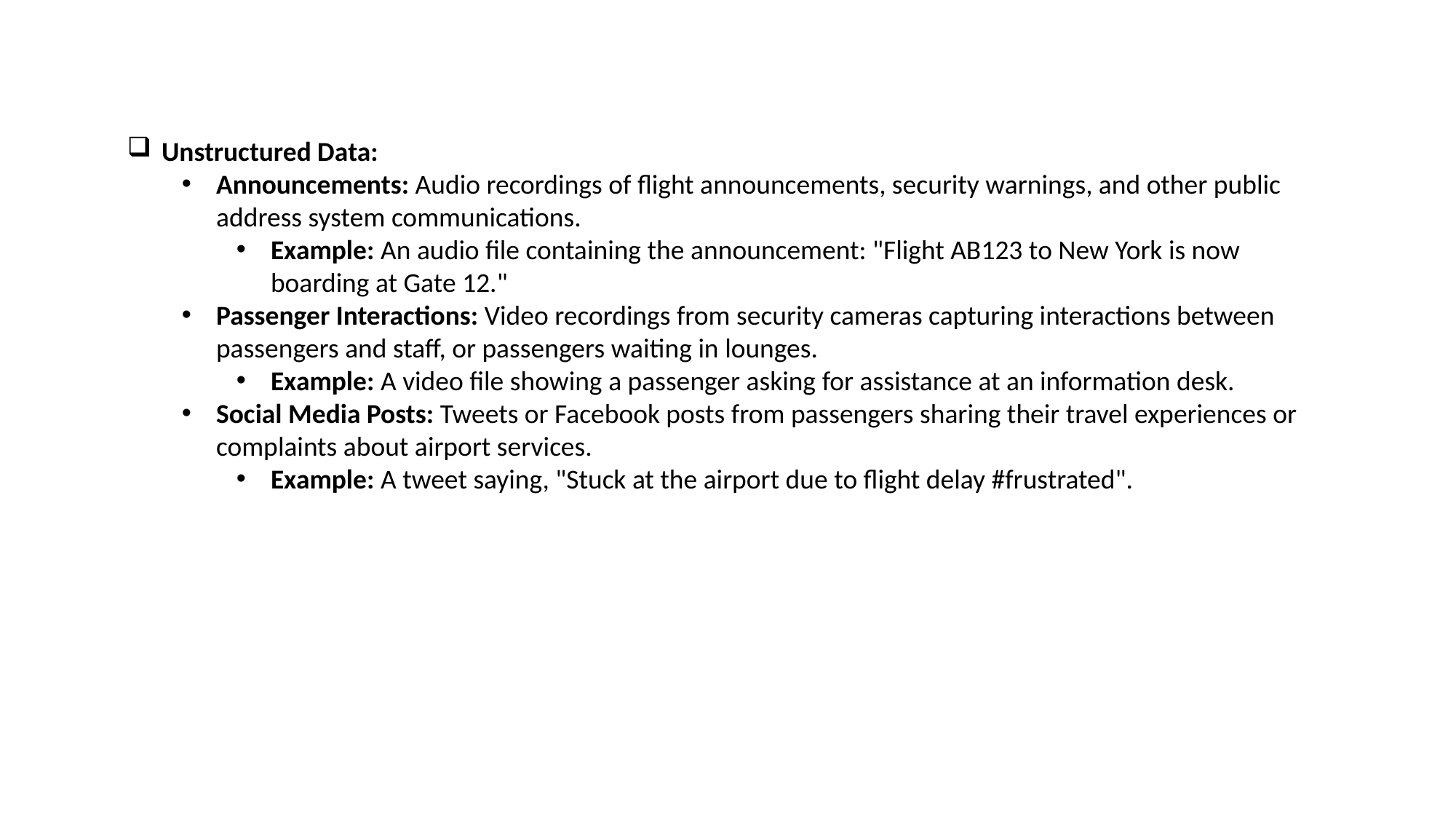

Unstructured Data:
Announcements: Audio recordings of flight announcements, security warnings, and other public address system communications.
Example: An audio file containing the announcement: "Flight AB123 to New York is now boarding at Gate 12."
Passenger Interactions: Video recordings from security cameras capturing interactions between passengers and staff, or passengers waiting in lounges.
Example: A video file showing a passenger asking for assistance at an information desk.
Social Media Posts: Tweets or Facebook posts from passengers sharing their travel experiences or complaints about airport services.
Example: A tweet saying, "Stuck at the airport due to flight delay #frustrated".